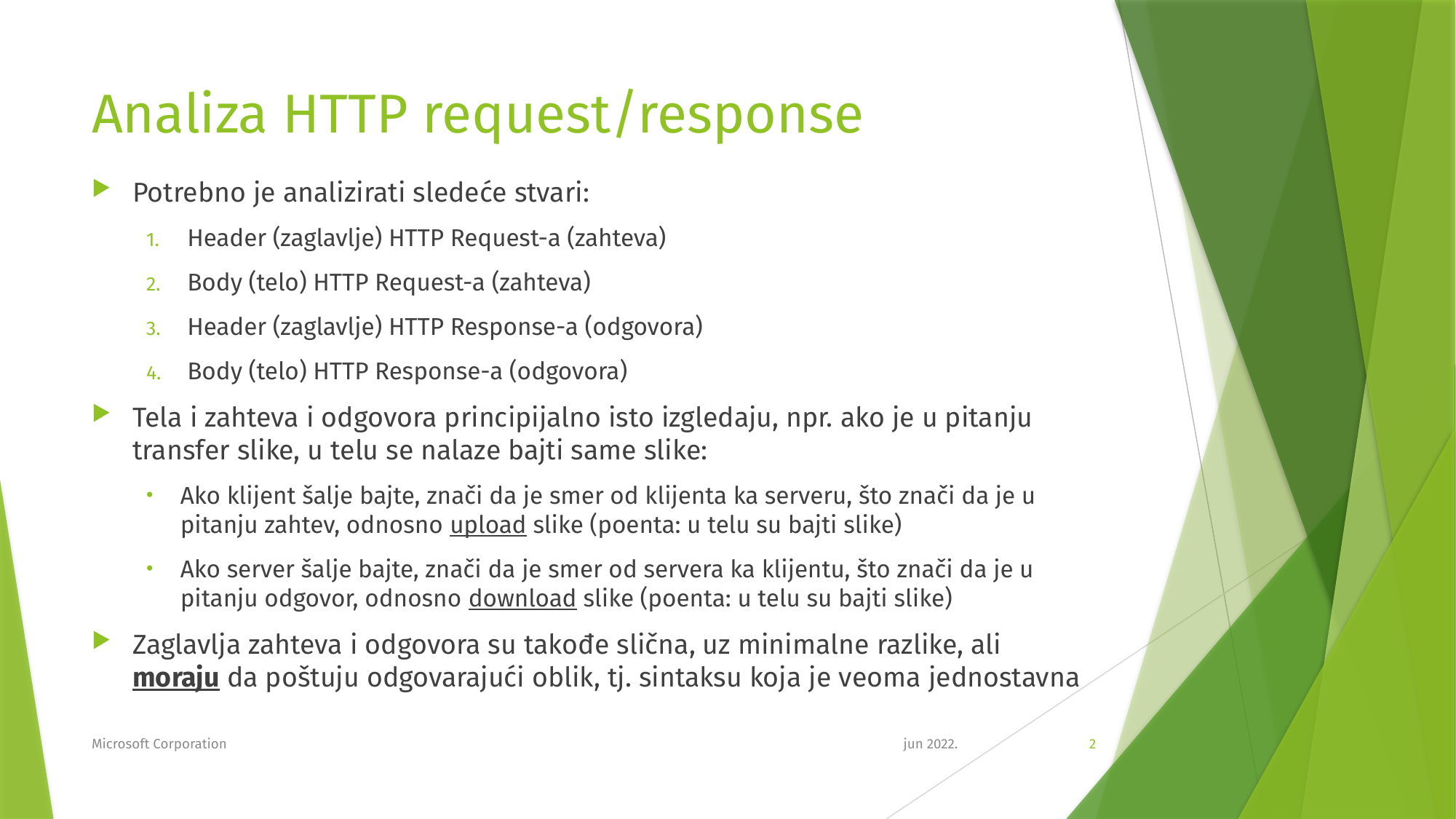

# Analiza HTTP request/response
Potrebno je analizirati sledeće stvari:
Header (zaglavlje) HTTP Request-a (zahteva)
Body (telo) HTTP Request-a (zahteva)
Header (zaglavlje) HTTP Response-a (odgovora)
Body (telo) HTTP Response-a (odgovora)
Tela i zahteva i odgovora principijalno isto izgledaju, npr. ako je u pitanju transfer slike, u telu se nalaze bajti same slike:
Ako klijent šalje bajte, znači da je smer od klijenta ka serveru, što znači da je u pitanju zahtev, odnosno upload slike (poenta: u telu su bajti slike)
Ako server šalje bajte, znači da je smer od servera ka klijentu, što znači da je u pitanju odgovor, odnosno download slike (poenta: u telu su bajti slike)
Zaglavlja zahteva i odgovora su takođe slična, uz minimalne razlike, ali moraju da poštuju odgovarajući oblik, tj. sintaksu koja je veoma jednostavna
Microsoft Corporation
jun 2022.
2